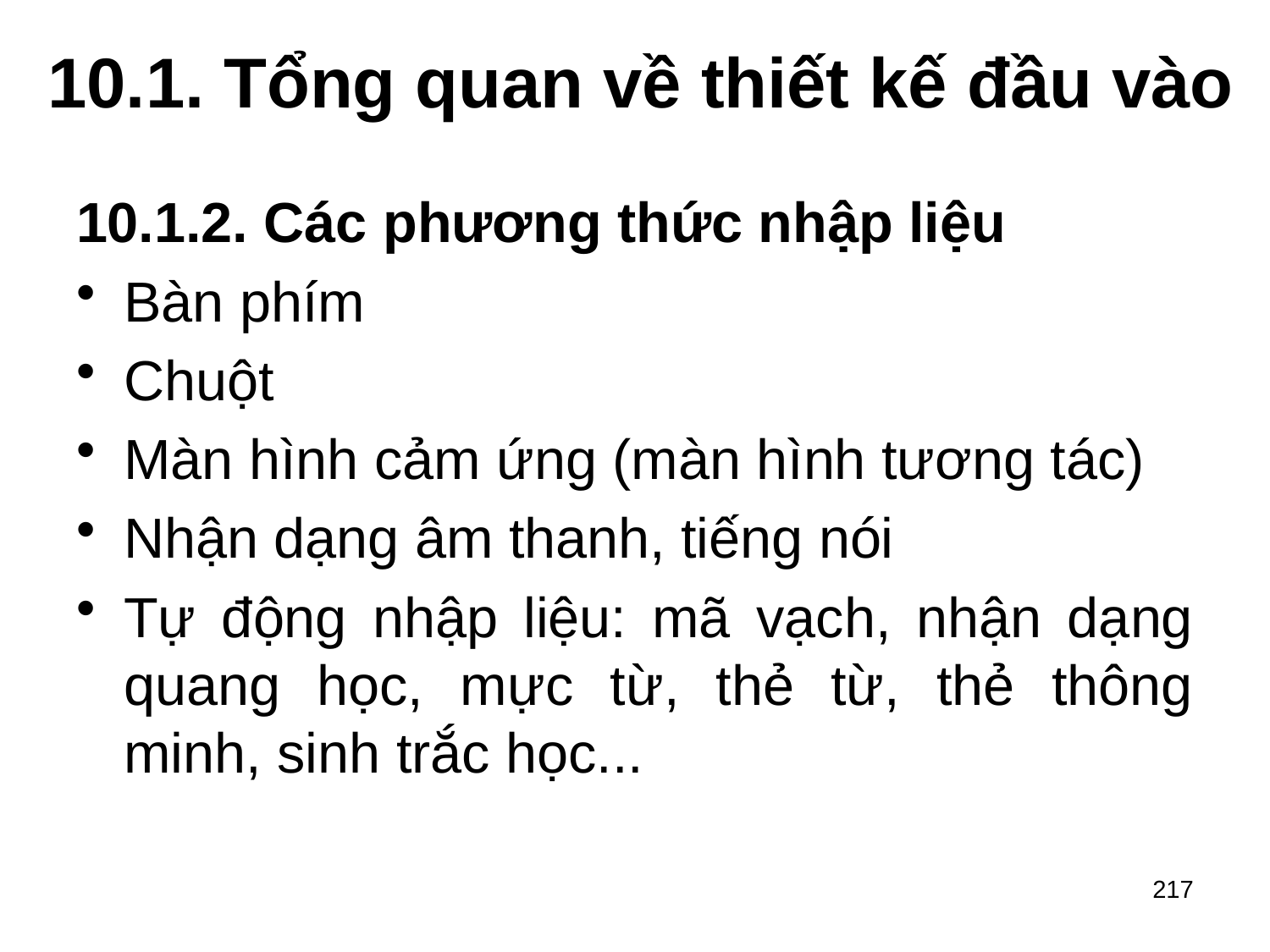

# 10.1. Tổng quan về thiết kế đầu vào
10.1.2. Các phương thức nhập liệu
Bàn phím
Chuột
Màn hình cảm ứng (màn hình tương tác)
Nhận dạng âm thanh, tiếng nói
Tự động nhập liệu: mã vạch, nhận dạng quang học, mực từ, thẻ từ, thẻ thông minh, sinh trắc học...
217